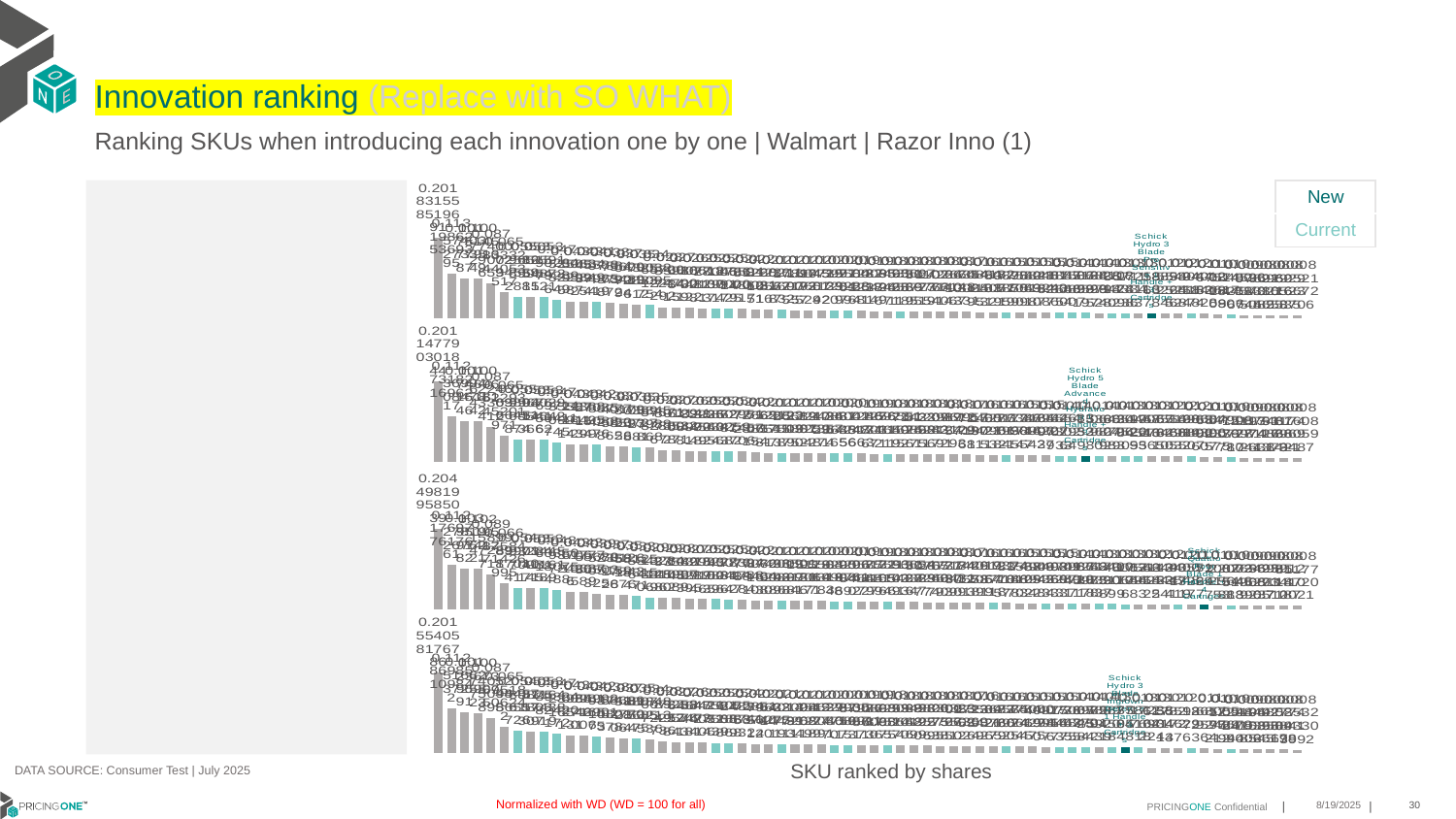

# Innovation ranking (Replace with SO WHAT)
Ranking SKUs when introducing each innovation one by one | Walmart | Razor Inno (1)

| New |
| --- |
| Current |

### Chart

| Category | Schick Hydro 3 Blade Pro Sensitive 1 Handle + 3 Cartridges |
|---|---|
| Harry's Men Five Blade Refills 4 Pack | 0.2018315585196907 |
| None Razors | 0.11319862536939496 |
| Gillette Fusion 5 Blade Refills 4 Pack | 0.1015740327335865 |
| Gillette Mach 3 Blade Refills 4 Pack | 0.10075145779164896 |
| Gillette Fusion 5 Proglide Blade Refills 4 Pack | 0.08777400290726586 |
| Harry's Men Five Blade Refills 8 Pack | 0.06583332440535167 |
| Equate 2 Blade Disposable Razors 12 Pack | 0.05502512345592808 |
| Bic Men Sensitive Single Blade Disposable Razors 12 Pack | 0.05396515699548103 |
| Equate 2 Blade Disposable Razors 5 Pack | 0.05386591548725205 |
| Equate Easy Fit 5 Blade Refills 4 Pack | 0.04790264792896492 |
| Dollar Shave Club 6 Blades Blade Refills 4 Pack | 0.043525053229958706 |
| Van Der Hagen Men Double Edge Blade Refills 10 Pack | 0.043306349584925394 |
| Schick Hydro 3 Blade Ultra Sensitive Refills 5 Pack | 0.04145533379654194 |
| Gillette Fusion 5 Proglide Blade Refills 8 Pack | 0.038978844379087156 |
| Harry's 5 Blade 1 Handle + 2 Cartridges | 0.037756097348993975 |
| Gillette Mach 3 Blade Refills 8 Pack | 0.03504325728336122 |
| Schick Hydro 5 Blade Sensitive Refills 6 Pack | 0.034700321309575434 |
| Harry's Men Five Blade Refills 12 Pack | 0.02865700122142916 |
| Gillette Fusion 5 Blade Refills 12 Pack | 0.027859107470015926 |
| Gillette Fusion 5 Proglide Blade Refills 12 Pack | 0.026660773448212154 |
| Gillette Fusion 5 1 Handle + 2 Cartridges | 0.02586618321078173 |
| Schick Xtreme 3 Sensitive Disposable Razors 4 Pack | 0.02528005119913165 |
| Schick Xtreme 2 Sensitive Disposable Razors 12 Pack | 0.0251276630000425 |
| Gillette Mach 3 1 Handle + 2 Cartridges | 0.024465941486291685 |
| Harry's 5 Blade 1 Handle + 5 Cartridges | 0.022812287003150994 |
| Gillette Sensor 3 Sensitive Disposable Razors 4 Pack | 0.021812361056716717 |
| Equate Speed 3 Disposable Razors 4 Pack | 0.02160211816008317 |
| Bic 3 Sensitive Disposable Razors 5 Pack | 0.021178107217255722 |
| Gillette Mach 3 Sensitive Skin Disposable Razors 3 Pack | 0.021160459760752405 |
| Gillette Sensor 2 Pivot Head Disposable Razors 12 Pack | 0.020977199313392047 |
| Equate Easy Fit 5 Blade Refills 8 Pack | 0.020459775123420676 |
| Equate Caliber 5 Disposable Razors 3 Pack | 0.020355842928399356 |
| Gillette Sensor 2 Plus Disposable Razors 10 Pack | 0.01991222012386806 |
| Gillette Sensor 3 Disposable Razors 12 Pack | 0.019000952642414866 |
| Dollar Shave Club 6 1 Handle + 2 Blades | 0.018874931745867067 |
| Equate Speed 3 Disposable Razors 8 Pack | 0.018853519653611903 |
| Bic Comfort 3 Sensitive Skin Disposable Razors 4 Pack | 0.01865667257278509 |
| Gillette Fusion 5 1 Handle + 5 Cartridges | 0.018301026977655423 |
| Gillette Sensor 3 Sensitive Disposable Razors 8 Pack | 0.018242647314091413 |
| Gillette Fusion 5 1 Handle + 7 Cartridges | 0.018076746714806708 |
| Dollar Shave Club 6 Blades Blade Refills 8 Pack | 0.01726354100643307 |
| Gillette Mach 3 1 Handle + 6 Cartridges | 0.01660864311039505 |
| Gillette Sensor 3 Sensitive Disposable Razors 12 Pack | 0.016141822505732054 |
| Schick Xtreme 3 Sensitive Disposable Razors 8 Pack | 0.015808988185095907 |
| Gillette Fusion 5 1 Handle + 3 Cartridges Holiday Pack | 0.015775307106390146 |
| Bic Flex 4 Sensitive Skin Disposable Razors 3 Pack | 0.015758487518498728 |
| Gillette Fusion 5 Proglide 1 Handle + 4 Cartridges | 0.015424814924308552 |
| Schick Hydro 5 Blade Sensitive 1 Handle + 3 Cartridges | 0.015218873254675422 |
| Schick Hydro 3 Blade Ultra Sensitive 1 Handle + 4 Cartridges | 0.01457587308590068 |
| Schick Hydro 5 Blade Sensitive Refills 12 Pack | 0.014451286859819744 |
| Gillette Sensor 3 Disposable Razors 8 Pack | 0.014068289871452817 |
| Equate Caliber 3 Disposable Razors 3 Pack | 0.013841082947440882 |
| Equate Easy Fit 5 Blade Refills 12 Pack | 0.013367119333423626 |
| Bic Men Sensitive Twin Blade Disposable Razors 10 Pack | 0.013172182311683666 |
| Schick Hydro 3 Blade Pro Sensitive 1 Handle + 3 Cartridges | 0.012852378581641436 |
| Bic Flex 5 Disposable Razors 4 Pack | 0.012588946326484562 |
| Bic Comfort 3 Sensitive Skin Disposable Razors 8 Pack | 0.012554942525852372 |
| Equate Easy Fit 5 blades 1 Handle + 2 Cartridges | 0.012530442515387387 |
| Bic Flex 5 Disposable Razors 2 Pack | 0.011940121140882764 |
| Gillette Sensor 2 Plus Pivot Head Disposable Razors 21 Pack | 0.010675748261708029 |
| Schick Xtreme 3 Sensitive Disposable Razors 12 Pack | 0.010084801825890615 |
| Van Der Hagen Men Double Edge Blade 1 Handle + 5 Cartridges | 0.009145264457367443 |
| Gillette Mach 3 Sensitive Skin Disposable Razors 6 Pack | 0.008976221131050822 |
| Bic Flex 5 Disposable Razors 6 Pack Holiday Pack | 0.00896962402165658 |
| Gillette Sensor 2 Pivot Head Disposable Razors 25 Pack | 0.008919293652355352 |
| Gillette Mach 3 Blade Refills 15 Pack | 0.008605211667287062 |

### Chart

| Category | Schick Hydro 5 Blade Advanced Hydration 1 Handle + 3 Cartridges |
|---|---|
| Harry's Men Five Blade Refills 4 Pack | 0.20114779030184407 |
| None Razors | 0.11273182169621697 |
| Gillette Fusion 5 Blade Refills 4 Pack | 0.10136994084784551 |
| Gillette Mach 3 Blade Refills 4 Pack | 0.10074696161814188 |
| Gillette Fusion 5 Proglide Blade Refills 4 Pack | 0.08762246433694118 |
| Harry's Men Five Blade Refills 8 Pack | 0.06562293452019714 |
| Equate 2 Blade Disposable Razors 12 Pack | 0.0550380466451874 |
| Bic Men Sensitive Single Blade Disposable Razors 12 Pack | 0.05399676095413658 |
| Equate 2 Blade Disposable Razors 5 Pack | 0.05393029146426201 |
| Equate Easy Fit 5 Blade Refills 4 Pack | 0.047697145041174525 |
| Dollar Shave Club 6 Blades Blade Refills 4 Pack | 0.04335587099111426 |
| Van Der Hagen Men Double Edge Blade Refills 10 Pack | 0.043213681649529906 |
| Schick Hydro 3 Blade Ultra Sensitive Refills 5 Pack | 0.042270351508847614 |
| Gillette Fusion 5 Proglide Blade Refills 8 Pack | 0.03888777420508652 |
| Harry's 5 Blade 1 Handle + 2 Cartridges | 0.03740179585932595 |
| Schick Hydro 5 Blade Sensitive Refills 6 Pack | 0.03580369257278811 |
| Gillette Mach 3 Blade Refills 8 Pack | 0.0350584527988868 |
| Harry's Men Five Blade Refills 12 Pack | 0.02857571828806784 |
| Gillette Fusion 5 Blade Refills 12 Pack | 0.027801297353227124 |
| Gillette Fusion 5 Proglide Blade Refills 12 Pack | 0.026611410899081842 |
| Gillette Fusion 5 1 Handle + 2 Cartridges | 0.025822364456049483 |
| Schick Xtreme 3 Sensitive Disposable Razors 4 Pack | 0.025388727234724327 |
| Schick Xtreme 2 Sensitive Disposable Razors 12 Pack | 0.025250774325968166 |
| Gillette Mach 3 1 Handle + 2 Cartridges | 0.024629518145770597 |
| Harry's 5 Blade 1 Handle + 5 Cartridges | 0.02272662238571537 |
| Gillette Sensor 3 Sensitive Disposable Razors 4 Pack | 0.0217528506511813 |
| Equate Speed 3 Disposable Razors 4 Pack | 0.021651231750378926 |
| Gillette Mach 3 Sensitive Skin Disposable Razors 3 Pack | 0.02126612458017522 |
| Bic 3 Sensitive Disposable Razors 5 Pack | 0.021222171925904837 |
| Gillette Sensor 2 Pivot Head Disposable Razors 12 Pack | 0.02089424373572735 |
| Equate Easy Fit 5 Blade Refills 8 Pack | 0.020408812363516465 |
| Equate Caliber 5 Disposable Razors 3 Pack | 0.020360426424856002 |
| Gillette Sensor 2 Plus Disposable Razors 10 Pack | 0.019872464817466285 |
| Gillette Sensor 3 Disposable Razors 12 Pack | 0.019012564701167117 |
| Equate Speed 3 Disposable Razors 8 Pack | 0.01886923316592193 |
| Dollar Shave Club 6 1 Handle + 2 Blades | 0.018765513162415565 |
| Bic Comfort 3 Sensitive Skin Disposable Razors 4 Pack | 0.018714324089827483 |
| Gillette Fusion 5 1 Handle + 5 Cartridges | 0.01831209752431173 |
| Gillette Sensor 3 Sensitive Disposable Razors 8 Pack | 0.01823987521246907 |
| Gillette Fusion 5 1 Handle + 7 Cartridges | 0.01807612821292927 |
| Dollar Shave Club 6 Blades Blade Refills 8 Pack | 0.017199575713067978 |
| Gillette Mach 3 1 Handle + 6 Cartridges | 0.01671455794231113 |
| Gillette Sensor 3 Sensitive Disposable Razors 12 Pack | 0.016152879795153247 |
| Schick Xtreme 3 Sensitive Disposable Razors 8 Pack | 0.016001172193084452 |
| Bic Flex 4 Sensitive Skin Disposable Razors 3 Pack | 0.015763370674614707 |
| Gillette Fusion 5 1 Handle + 3 Cartridges Holiday Pack | 0.015731859890654242 |
| Gillette Fusion 5 Proglide 1 Handle + 4 Cartridges | 0.015469341422737001 |
| Schick Hydro 5 Blade Sensitive Refills 12 Pack | 0.014645549730293276 |
| Schick Hydro 3 Blade Ultra Sensitive 1 Handle + 4 Cartridges | 0.014426330293264851 |
| Schick Hydro 5 Blade Advanced Hydration 1 Handle + 3 Cartridges | 0.014177943422139508 |
| Schick Hydro 5 Blade Sensitive 1 Handle + 3 Cartridges | 0.014153685360480237 |
| Gillette Sensor 3 Disposable Razors 8 Pack | 0.014064309879698278 |
| Equate Caliber 3 Disposable Razors 3 Pack | 0.013865972752690872 |
| Equate Easy Fit 5 Blade Refills 12 Pack | 0.013344488454352994 |
| Bic Men Sensitive Twin Blade Disposable Razors 10 Pack | 0.013190652278256514 |
| Bic Flex 5 Disposable Razors 4 Pack | 0.012575161646610518 |
| Bic Comfort 3 Sensitive Skin Disposable Razors 8 Pack | 0.012571686491403214 |
| Equate Easy Fit 5 blades 1 Handle + 2 Cartridges | 0.012549656889650745 |
| Bic Flex 5 Disposable Razors 2 Pack | 0.011906348939660699 |
| Gillette Sensor 2 Plus Pivot Head Disposable Razors 21 Pack | 0.010684750237957452 |
| Schick Xtreme 3 Sensitive Disposable Razors 12 Pack | 0.01007906007777874 |
| Van Der Hagen Men Double Edge Blade 1 Handle + 5 Cartridges | 0.009121133697410414 |
| Gillette Mach 3 Sensitive Skin Disposable Razors 6 Pack | 0.008987532811726305 |
| Bic Flex 5 Disposable Razors 6 Pack Holiday Pack | 0.008974877483643727 |
| Gillette Sensor 2 Pivot Head Disposable Razors 25 Pack | 0.008911742696984214 |
| Gillette Mach 3 Blade Refills 15 Pack | 0.00861608680599487 |

### Chart

| Category | Schick Quattro Four Blade 1 Handle + 4 Cartriges |
|---|---|
| Harry's Men Five Blade Refills 4 Pack | 0.20449819958503906 |
| None Razors | 0.11217697761766136 |
| Gillette Fusion 5 Blade Refills 4 Pack | 0.10327819267628233 |
| Gillette Mach 3 Blade Refills 4 Pack | 0.1029519591412211 |
| Gillette Fusion 5 Proglide Blade Refills 4 Pack | 0.08915899472897183 |
| Harry's Men Five Blade Refills 8 Pack | 0.06687584714269953 |
| Equate 2 Blade Disposable Razors 12 Pack | 0.054899011701041694 |
| Bic Men Sensitive Single Blade Disposable Razors 12 Pack | 0.05393234709311445 |
| Equate 2 Blade Disposable Razors 5 Pack | 0.05373445411611887 |
| Equate Easy Fit 5 Blade Refills 4 Pack | 0.048603501807548785 |
| Van Der Hagen Men Double Edge Blade Refills 10 Pack | 0.04393706724266003 |
| Dollar Shave Club 6 Blades Blade Refills 4 Pack | 0.04361777166375892 |
| Gillette Fusion 5 Proglide Blade Refills 8 Pack | 0.03958680505033249 |
| Harry's 5 Blade 1 Handle + 2 Cartridges | 0.03752358051592601 |
| Gillette Mach 3 Blade Refills 8 Pack | 0.03578126178438755 |
| Schick Hydro 3 Blade Ultra Sensitive Refills 5 Pack | 0.03358125183154714 |
| Schick Hydro 5 Blade Sensitive Refills 6 Pack | 0.0295542764128068 |
| Harry's Men Five Blade Refills 12 Pack | 0.02913284381039619 |
| Gillette Fusion 5 Blade Refills 12 Pack | 0.028335494598708946 |
| Gillette Fusion 5 Proglide Blade Refills 12 Pack | 0.027103154521939496 |
| Gillette Fusion 5 1 Handle + 2 Cartridges | 0.02582996991004653 |
| Schick Xtreme 3 Sensitive Disposable Razors 4 Pack | 0.025782278788439562 |
| Schick Xtreme 2 Sensitive Disposable Razors 12 Pack | 0.025430765241464735 |
| Gillette Mach 3 1 Handle + 2 Cartridges | 0.024783943178828406 |
| Harry's 5 Blade 1 Handle + 5 Cartridges | 0.022770728846410813 |
| Gillette Sensor 3 Sensitive Disposable Razors 4 Pack | 0.021874961524830875 |
| Equate Speed 3 Disposable Razors 4 Pack | 0.021660099036986798 |
| Gillette Mach 3 Sensitive Skin Disposable Razors 3 Pack | 0.021335019215084575 |
| Bic 3 Sensitive Disposable Razors 5 Pack | 0.021151199701917135 |
| Gillette Sensor 2 Pivot Head Disposable Razors 12 Pack | 0.020955032131978295 |
| Equate Easy Fit 5 Blade Refills 8 Pack | 0.020782956490848013 |
| Equate Caliber 5 Disposable Razors 3 Pack | 0.020342961876169217 |
| Gillette Sensor 2 Plus Disposable Razors 10 Pack | 0.019905758466507887 |
| Gillette Sensor 3 Disposable Razors 12 Pack | 0.019061324816527603 |
| Equate Speed 3 Disposable Razors 8 Pack | 0.018875934414394946 |
| Bic Comfort 3 Sensitive Skin Disposable Razors 4 Pack | 0.018711510542761635 |
| Dollar Shave Club 6 1 Handle + 2 Blades | 0.018566540238334695 |
| Gillette Fusion 5 1 Handle + 5 Cartridges | 0.018307558826877394 |
| Gillette Sensor 3 Sensitive Disposable Razors 8 Pack | 0.018287712963779332 |
| Gillette Fusion 5 1 Handle + 7 Cartridges | 0.018071844043109936 |
| Dollar Shave Club 6 Blades Blade Refills 8 Pack | 0.017374468057301848 |
| Gillette Mach 3 1 Handle + 6 Cartridges | 0.016740171205439868 |
| Schick Xtreme 3 Sensitive Disposable Razors 8 Pack | 0.01629121587781183 |
| Gillette Sensor 3 Sensitive Disposable Razors 12 Pack | 0.016193746718657774 |
| Bic Flex 4 Sensitive Skin Disposable Razors 3 Pack | 0.015835381012970242 |
| Gillette Fusion 5 1 Handle + 3 Cartridges Holiday Pack | 0.015749094894534774 |
| Schick Hydro 5 Blade Sensitive 1 Handle + 3 Cartridges | 0.015574020536623285 |
| Gillette Fusion 5 Proglide 1 Handle + 4 Cartridges | 0.015467414228043118 |
| Schick Hydro 3 Blade Ultra Sensitive 1 Handle + 4 Cartridges | 0.014989676971937094 |
| Gillette Sensor 3 Disposable Razors 8 Pack | 0.014092424597317814 |
| Equate Caliber 3 Disposable Razors 3 Pack | 0.01386170863908368 |
| Equate Easy Fit 5 Blade Refills 12 Pack | 0.01358400851708989 |
| Schick Hydro 5 Blade Sensitive Refills 12 Pack | 0.013450173064459956 |
| Bic Men Sensitive Twin Blade Disposable Razors 10 Pack | 0.013175421795883003 |
| Bic Flex 5 Disposable Razors 4 Pack | 0.012631135625322042 |
| Bic Comfort 3 Sensitive Skin Disposable Razors 8 Pack | 0.012564401444754094 |
| Equate Easy Fit 5 blades 1 Handle + 2 Cartridges | 0.012424002254841882 |
| Bic Flex 5 Disposable Razors 2 Pack | 0.011935511326917704 |
| Schick Quattro Four Blade 1 Handle + 4 Cartriges | 0.011521835203096995 |
| Gillette Sensor 2 Plus Pivot Head Disposable Razors 21 Pack | 0.010720822415475329 |
| Schick Xtreme 3 Sensitive Disposable Razors 12 Pack | 0.010220722564688338 |
| Van Der Hagen Men Double Edge Blade 1 Handle + 5 Cartridges | 0.009076565196618959 |
| Gillette Mach 3 Sensitive Skin Disposable Razors 6 Pack | 0.009034234529192367 |
| Bic Flex 5 Disposable Razors 6 Pack Holiday Pack | 0.008969850811405116 |
| Gillette Sensor 2 Pivot Head Disposable Razors 25 Pack | 0.008959127341071866 |
| Gillette Mach 3 Blade Refills 15 Pack | 0.008811771872000211 |

### Chart

| Category | Schick Hydro 3 Blade Ingrown Defense 1 Handle + 3 Cartridges |
|---|---|
| Harry's Men Five Blade Refills 4 Pack | 0.20155405817678557 |
| None Razors | 0.11286985109841978 |
| Gillette Fusion 5 Blade Refills 4 Pack | 0.10151662372559052 |
| Gillette Mach 3 Blade Refills 4 Pack | 0.1002367396907228 |
| Gillette Fusion 5 Proglide Blade Refills 4 Pack | 0.08774052750448948 |
| Harry's Men Five Blade Refills 8 Pack | 0.06569518506242002 |
| Equate 2 Blade Disposable Razors 12 Pack | 0.05498457865577263 |
| Bic Men Sensitive Single Blade Disposable Razors 12 Pack | 0.053898756180330736 |
| Equate 2 Blade Disposable Razors 5 Pack | 0.053811641743891934 |
| Equate Easy Fit 5 Blade Refills 4 Pack | 0.0478932482420172 |
| Van Der Hagen Men Double Edge Blade Refills 10 Pack | 0.04323934165421312 |
| Dollar Shave Club 6 Blades Blade Refills 4 Pack | 0.043009812716500596 |
| Schick Hydro 3 Blade Ultra Sensitive Refills 5 Pack | 0.04255992469017502 |
| Gillette Fusion 5 Proglide Blade Refills 8 Pack | 0.03893741108013777 |
| Harry's 5 Blade 1 Handle + 2 Cartridges | 0.03758689827700644 |
| Schick Hydro 5 Blade Sensitive Refills 6 Pack | 0.03558807286854754 |
| Gillette Mach 3 Blade Refills 8 Pack | 0.03481848532135362 |
| Harry's Men Five Blade Refills 12 Pack | 0.028607327225273607 |
| Gillette Fusion 5 Blade Refills 12 Pack | 0.02785258495768434 |
| Gillette Fusion 5 Proglide Blade Refills 12 Pack | 0.026646471747318136 |
| Gillette Fusion 5 1 Handle + 2 Cartridges | 0.02583421440514061 |
| Schick Xtreme 3 Sensitive Disposable Razors 4 Pack | 0.025455812756843933 |
| Schick Xtreme 2 Sensitive Disposable Razors 12 Pack | 0.025160551288886786 |
| Gillette Mach 3 1 Handle + 2 Cartridges | 0.024248343574193174 |
| Harry's 5 Blade 1 Handle + 5 Cartridges | 0.022728515374013988 |
| Gillette Sensor 3 Sensitive Disposable Razors 4 Pack | 0.02179633562752007 |
| Equate Speed 3 Disposable Razors 4 Pack | 0.021640141443919323 |
| Gillette Mach 3 Sensitive Skin Disposable Razors 3 Pack | 0.02122008772621113 |
| Bic 3 Sensitive Disposable Razors 5 Pack | 0.02113512912244992 |
| Gillette Sensor 2 Pivot Head Disposable Razors 12 Pack | 0.02094629080308909 |
| Equate Easy Fit 5 Blade Refills 8 Pack | 0.020452827771970727 |
| Equate Caliber 5 Disposable Razors 3 Pack | 0.020379354686715062 |
| Gillette Sensor 2 Plus Disposable Razors 10 Pack | 0.019879765691137294 |
| Gillette Sensor 3 Disposable Razors 12 Pack | 0.019008938606510664 |
| Equate Speed 3 Disposable Razors 8 Pack | 0.018872998751465708 |
| Bic Comfort 3 Sensitive Skin Disposable Razors 4 Pack | 0.018680689864854633 |
| Dollar Shave Club 6 1 Handle + 2 Blades | 0.018534582019209943 |
| Gillette Fusion 5 1 Handle + 5 Cartridges | 0.018298206257506253 |
| Gillette Sensor 3 Sensitive Disposable Razors 8 Pack | 0.01823300257679546 |
| Gillette Fusion 5 1 Handle + 7 Cartridges | 0.018063237550281247 |
| Dollar Shave Club 6 Blades Blade Refills 8 Pack | 0.01701723263690237 |
| Gillette Mach 3 1 Handle + 6 Cartridges | 0.01655589554216962 |
| Gillette Sensor 3 Sensitive Disposable Razors 12 Pack | 0.01613683957662789 |
| Schick Xtreme 3 Sensitive Disposable Razors 8 Pack | 0.016045842692452496 |
| Bic Flex 4 Sensitive Skin Disposable Razors 3 Pack | 0.015777848061904538 |
| Gillette Fusion 5 1 Handle + 3 Cartridges Holiday Pack | 0.015750007429847526 |
| Gillette Fusion 5 Proglide 1 Handle + 4 Cartridges | 0.01540917699160767 |
| Schick Hydro 5 Blade Sensitive 1 Handle + 3 Cartridges | 0.015407367446763512 |
| Schick Hydro 5 Blade Sensitive Refills 12 Pack | 0.014750675484575846 |
| Schick Hydro 3 Blade Ultra Sensitive 1 Handle + 4 Cartridges | 0.014739724370154207 |
| Gillette Sensor 3 Disposable Razors 8 Pack | 0.014058892592043893 |
| Equate Caliber 3 Disposable Razors 3 Pack | 0.01385877945841841 |
| Schick Hydro 3 Blade Ingrown Defense 1 Handle + 3 Cartridges | 0.013390327194057753 |
| Equate Easy Fit 5 Blade Refills 12 Pack | 0.013358120510281839 |
| Bic Men Sensitive Twin Blade Disposable Razors 10 Pack | 0.013172387690422421 |
| Bic Flex 5 Disposable Razors 4 Pack | 0.012617826417213976 |
| Bic Comfort 3 Sensitive Skin Disposable Razors 8 Pack | 0.01255518346293756 |
| Equate Easy Fit 5 blades 1 Handle + 2 Cartridges | 0.012554200827145909 |
| Bic Flex 5 Disposable Razors 2 Pack | 0.0119265772577364 |
| Gillette Sensor 2 Plus Pivot Head Disposable Razors 21 Pack | 0.010680559248921247 |
| Schick Xtreme 3 Sensitive Disposable Razors 12 Pack | 0.010122449567899365 |
| Van Der Hagen Men Double Edge Blade 1 Handle + 5 Cartridges | 0.00909194241534002 |
| Gillette Mach 3 Sensitive Skin Disposable Razors 6 Pack | 0.00898442093958545 |
| Bic Flex 5 Disposable Razors 6 Pack Holiday Pack | 0.008968080850466685 |
| Gillette Sensor 2 Pivot Head Disposable Razors 25 Pack | 0.0089277458841178 |
| Gillette Mach 3 Blade Refills 15 Pack | 0.008525328933039915 |
DATA SOURCE: Consumer Test | July 2025
SKU ranked by shares
Normalized with WD (WD = 100 for all)

8/19/2025
30